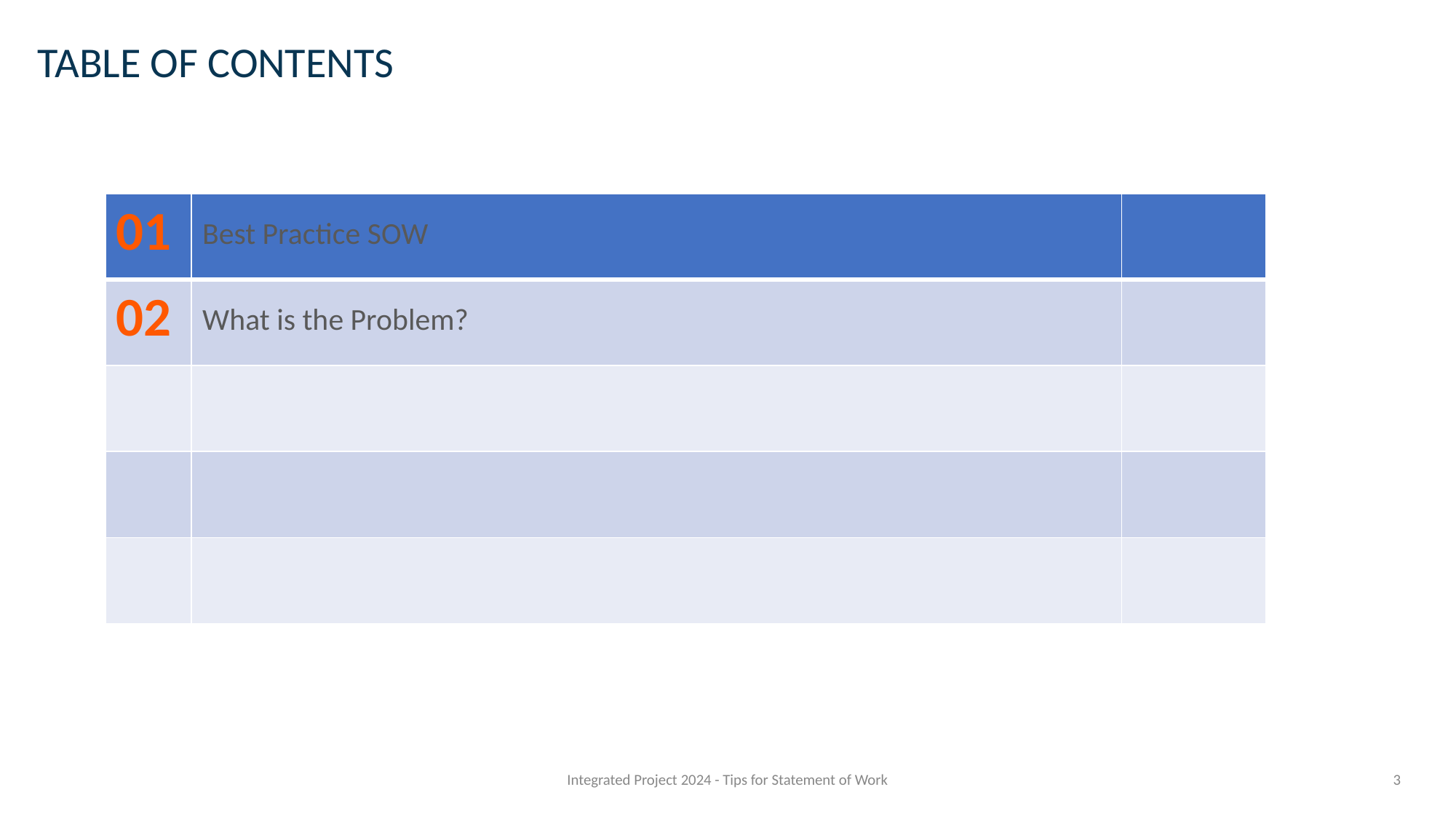

# TABLE OF CONTENTS
| 01 | Best Practice SOW |  |
| --- | --- | --- |
| 02 | What is the Problem? |  |
|  |  |  |
|  |  |  |
|  |  |  |
Integrated Project 2024 - Tips for Statement of Work
3